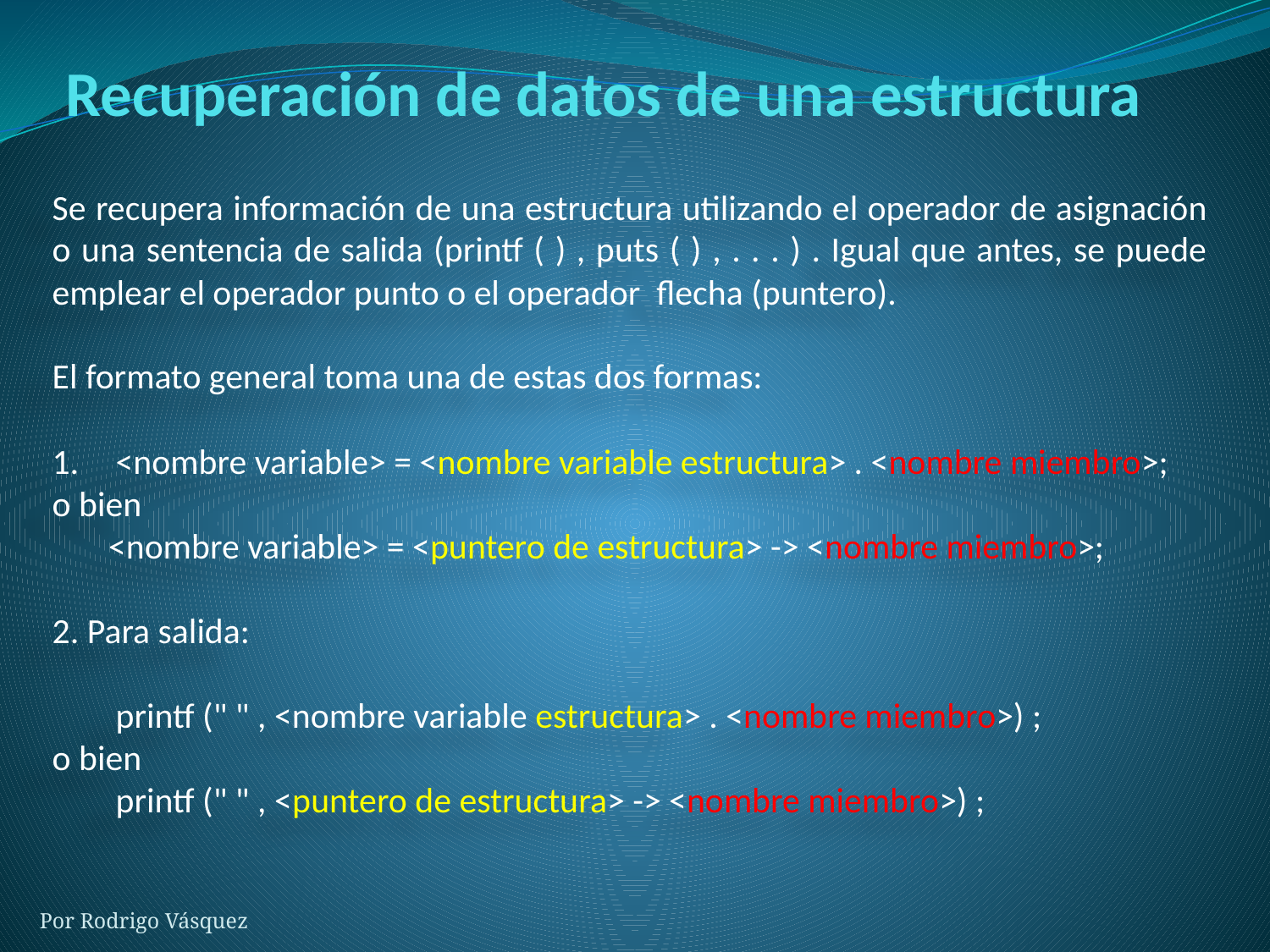

# Recuperación de datos de una estructura
Se recupera información de una estructura utilizando el operador de asignación o una sentencia de salida (printf ( ) , puts ( ) , . . . ) . Igual que antes, se puede emplear el operador punto o el operador  flecha (puntero).

El formato general toma una de estas dos formas:

<nombre variable> = <nombre variable estructura> . <nombre miembro>;
o bien
       <nombre variable> = <puntero de estructura> -> <nombre miembro>;

2. Para salida:

	printf (" " , <nombre variable estructura> . <nombre miembro>) ;
o bien
	printf (" " , <puntero de estructura> -> <nombre miembro>) ;
Por Rodrigo Vásquez